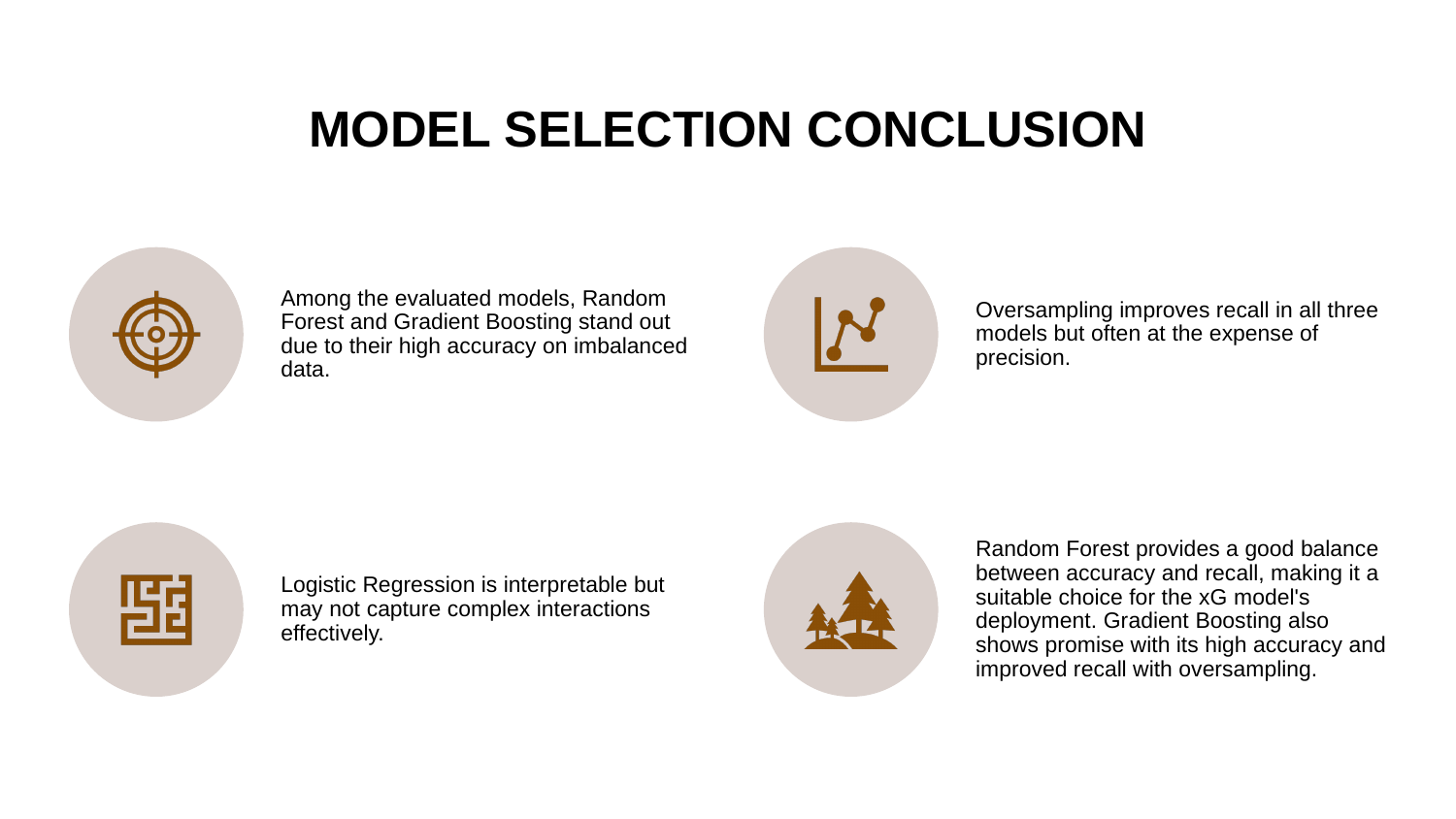

# MODEL SELECTION CONCLUSION
Among the evaluated models, Random Forest and Gradient Boosting stand out due to their high accuracy on imbalanced data.
Oversampling improves recall in all three models but often at the expense of precision.
Logistic Regression is interpretable but may not capture complex interactions effectively.
Random Forest provides a good balance between accuracy and recall, making it a suitable choice for the xG model's deployment. Gradient Boosting also shows promise with its high accuracy and improved recall with oversampling.